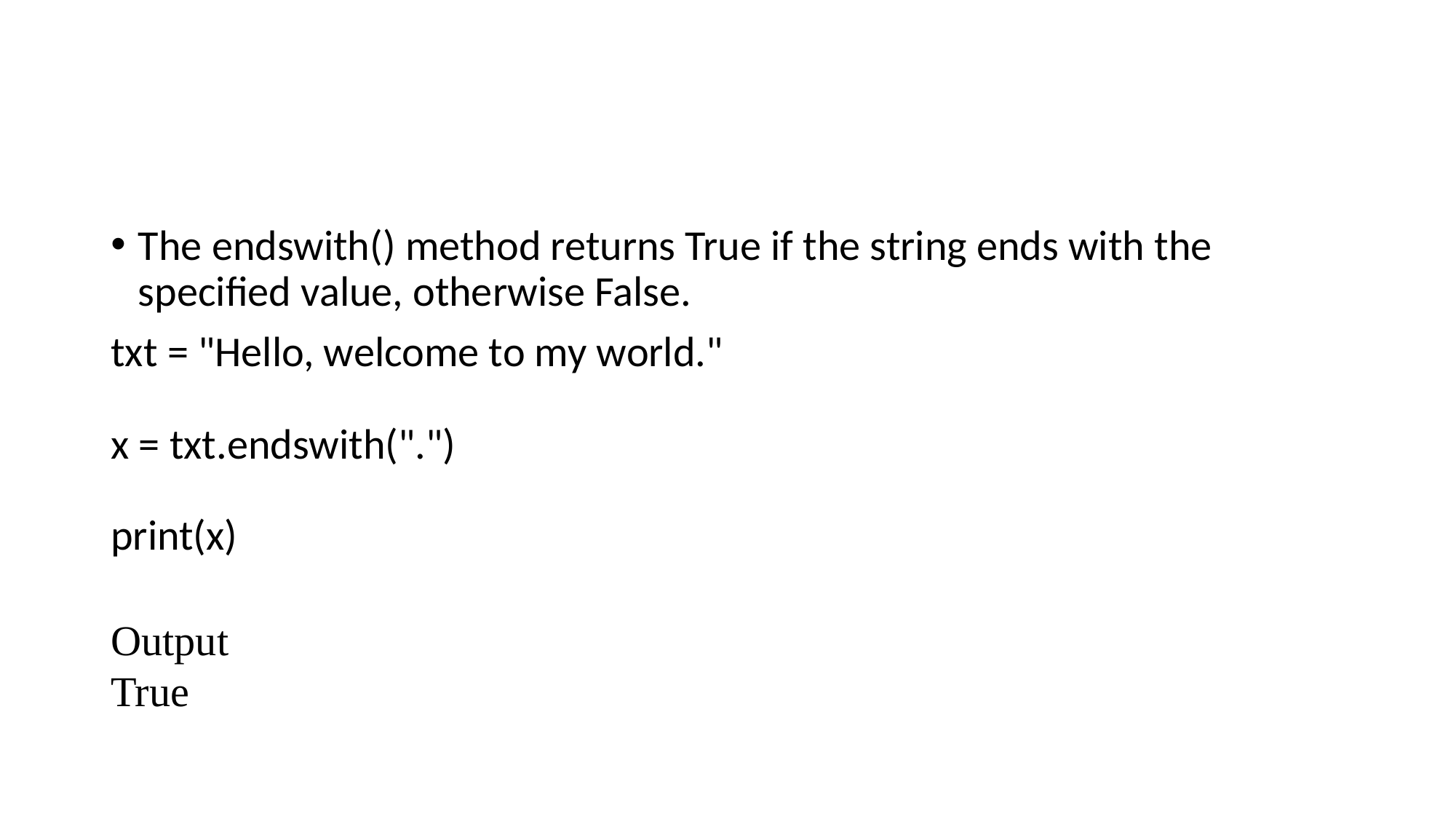

#
The endswith() method returns True if the string ends with the specified value, otherwise False.
txt = "Hello, welcome to my world."
x = txt.endswith(".")
print(x)
Output
True